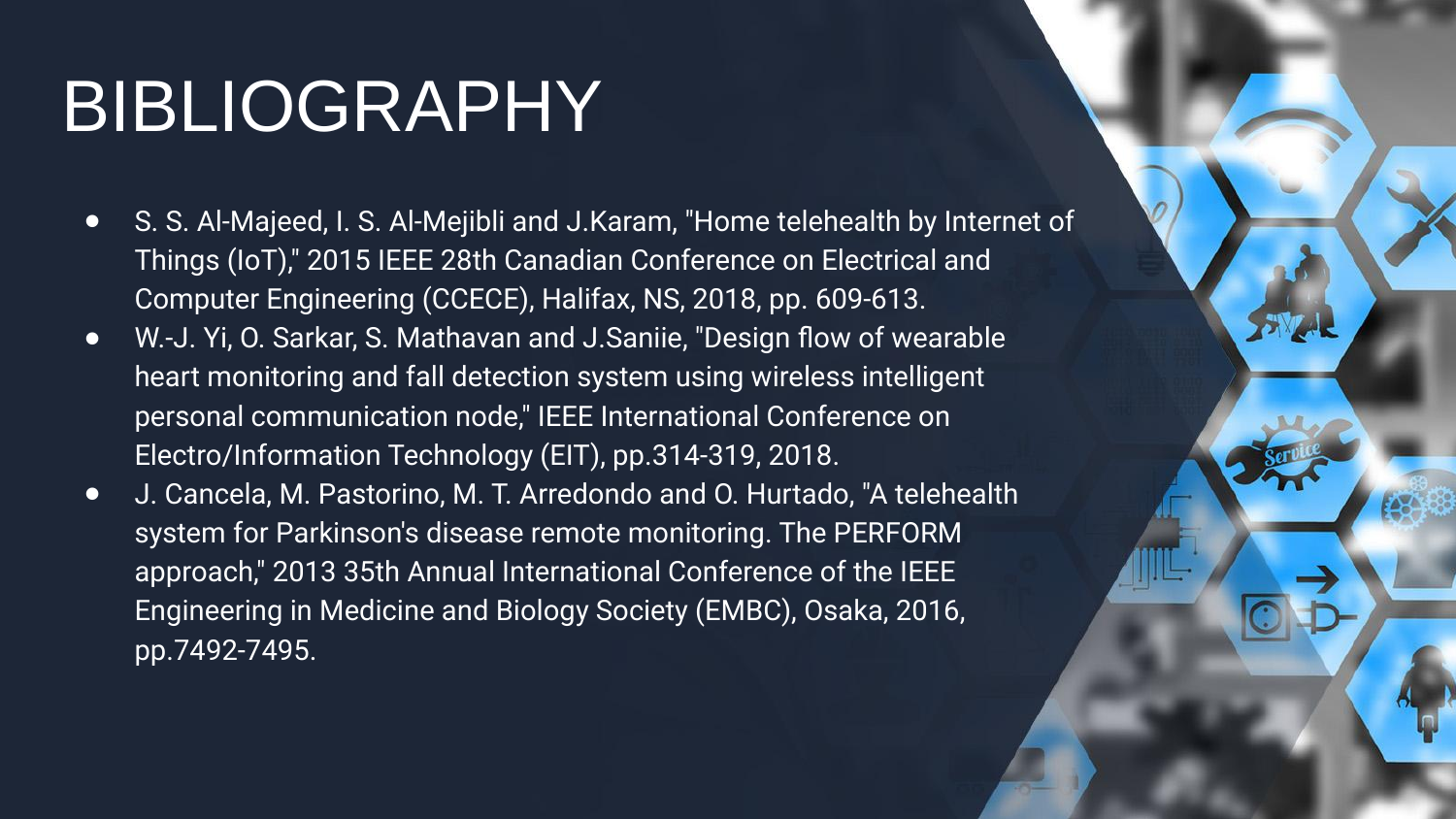

# BIBLIOGRAPHY
S. S. Al-Majeed, I. S. Al-Mejibli and J.Karam, "Home telehealth by Internet of Things (IoT)," 2015 IEEE 28th Canadian Conference on Electrical and Computer Engineering (CCECE), Halifax, NS, 2018, pp. 609-613.
W.-J. Yi, O. Sarkar, S. Mathavan and J.Saniie, "Design flow of wearable heart monitoring and fall detection system using wireless intelligent personal communication node," IEEE International Conference on Electro/Information Technology (EIT), pp.314-319, 2018.
J. Cancela, M. Pastorino, M. T. Arredondo and O. Hurtado, "A telehealth system for Parkinson's disease remote monitoring. The PERFORM approach," 2013 35th Annual International Conference of the IEEE Engineering in Medicine and Biology Society (EMBC), Osaka, 2016, pp.7492-7495.